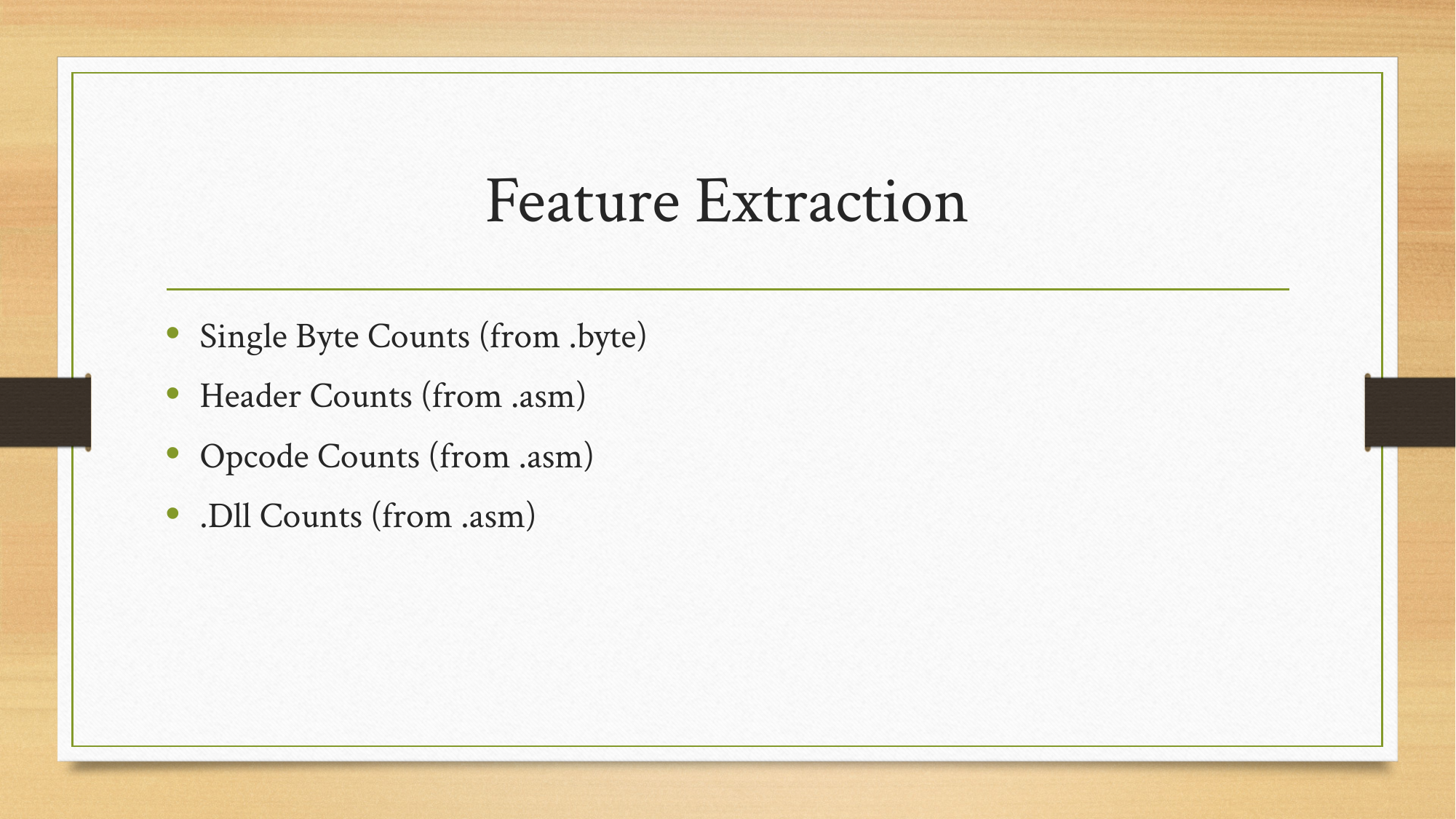

# Feature Extraction
Single Byte Counts (from .byte)
Header Counts (from .asm)
Opcode Counts (from .asm)
.Dll Counts (from .asm)